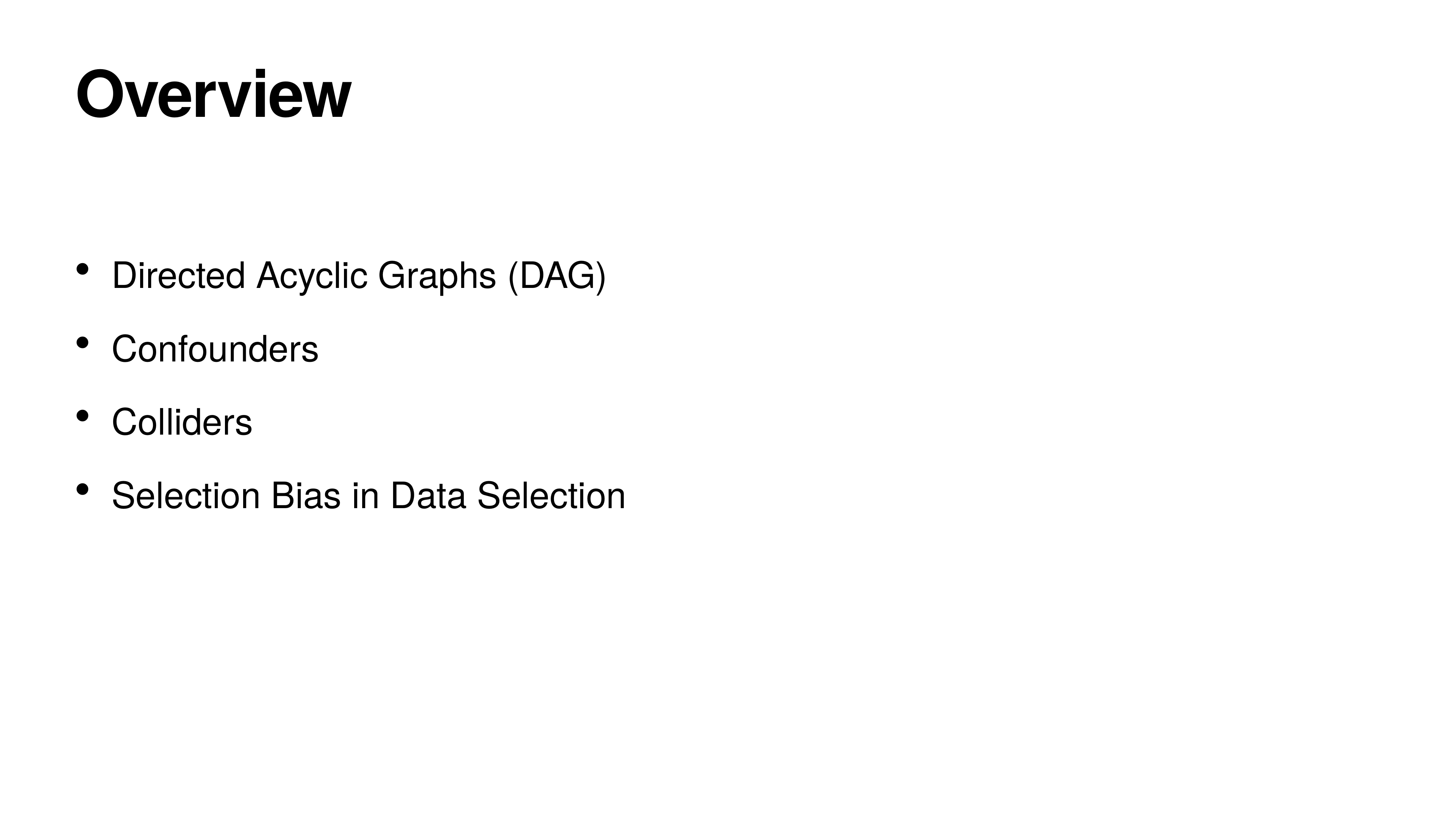

# Overview
Directed Acyclic Graphs (DAG)
Confounders
Colliders
Selection Bias in Data Selection